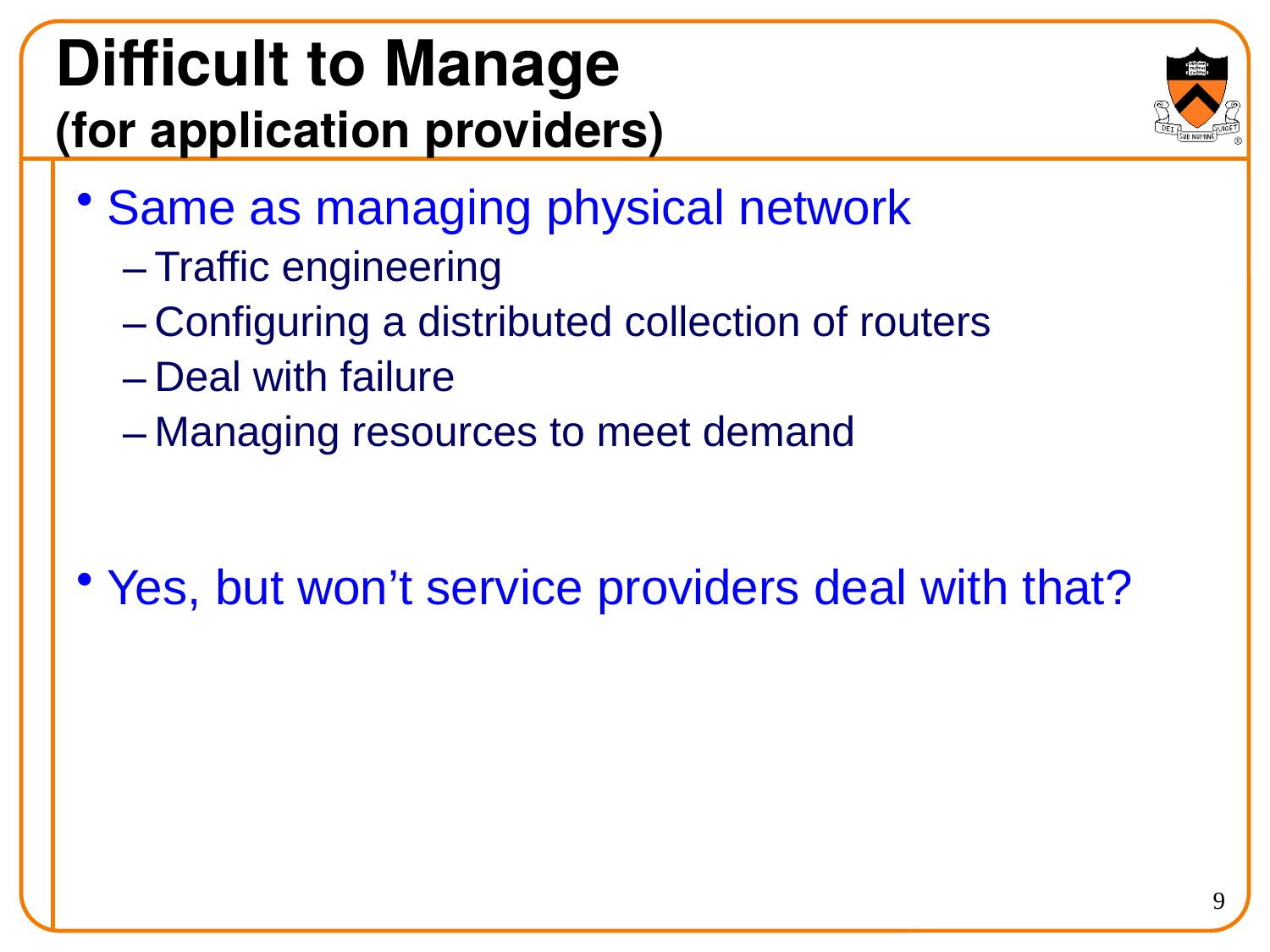

# Difficult to Manage (for application providers)
Same as managing physical network
Traffic engineering
Configuring a distributed collection of routers
Deal with failure
Managing resources to meet demand

Yes, but won’t service providers deal with that?
9